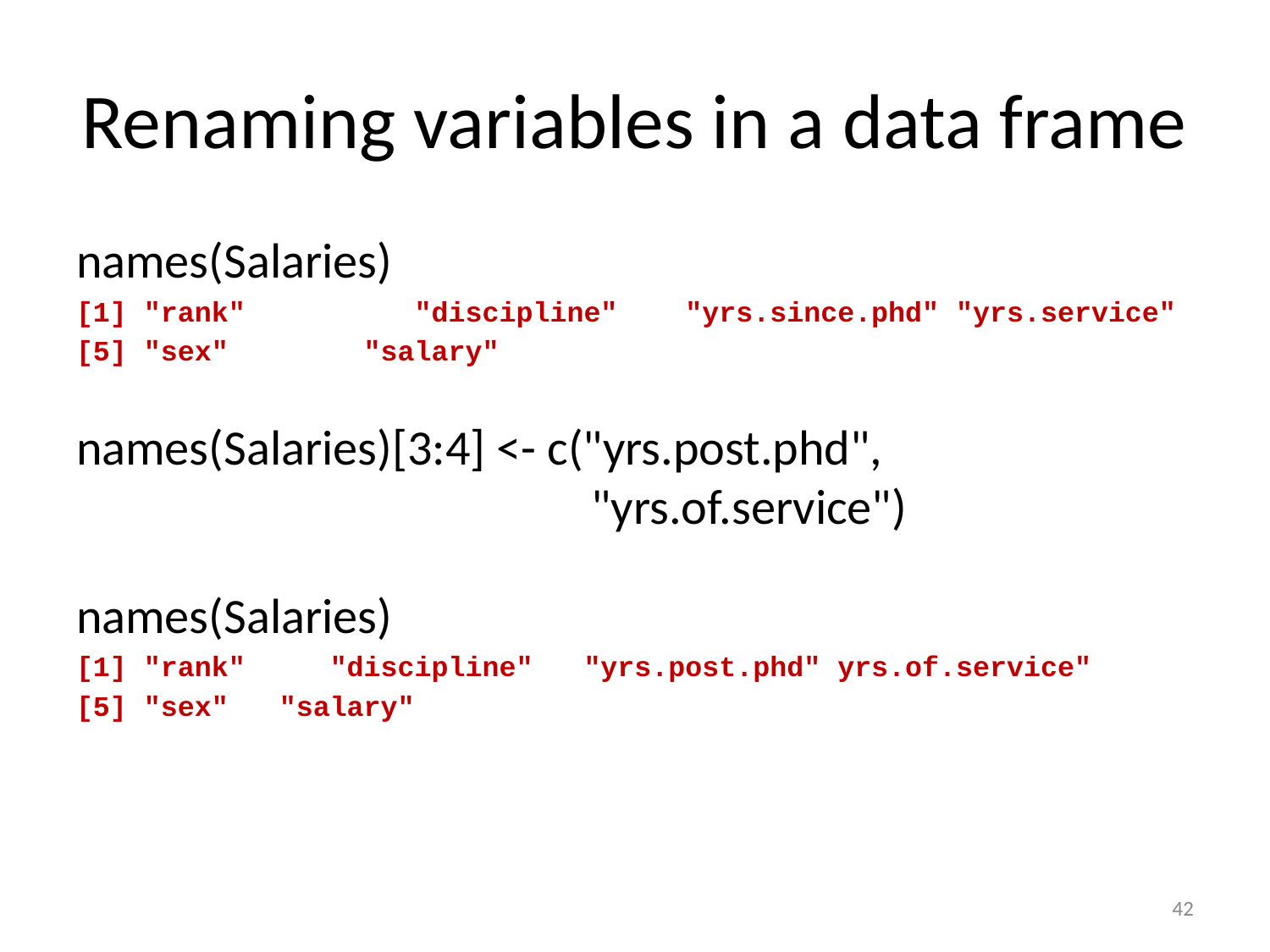

# Renaming variables in a data frame
names(Salaries)
[1] "rank"          "discipline"    "yrs.since.phd" "yrs.service"
[5] "sex"        "salary"

names(Salaries)[3:4] <- c("yrs.post.phd",
                                              "yrs.of.service")

names(Salaries)
[1] "rank"     "discipline"   "yrs.post.phd" yrs.of.service"
[5] "sex"   "salary"
42